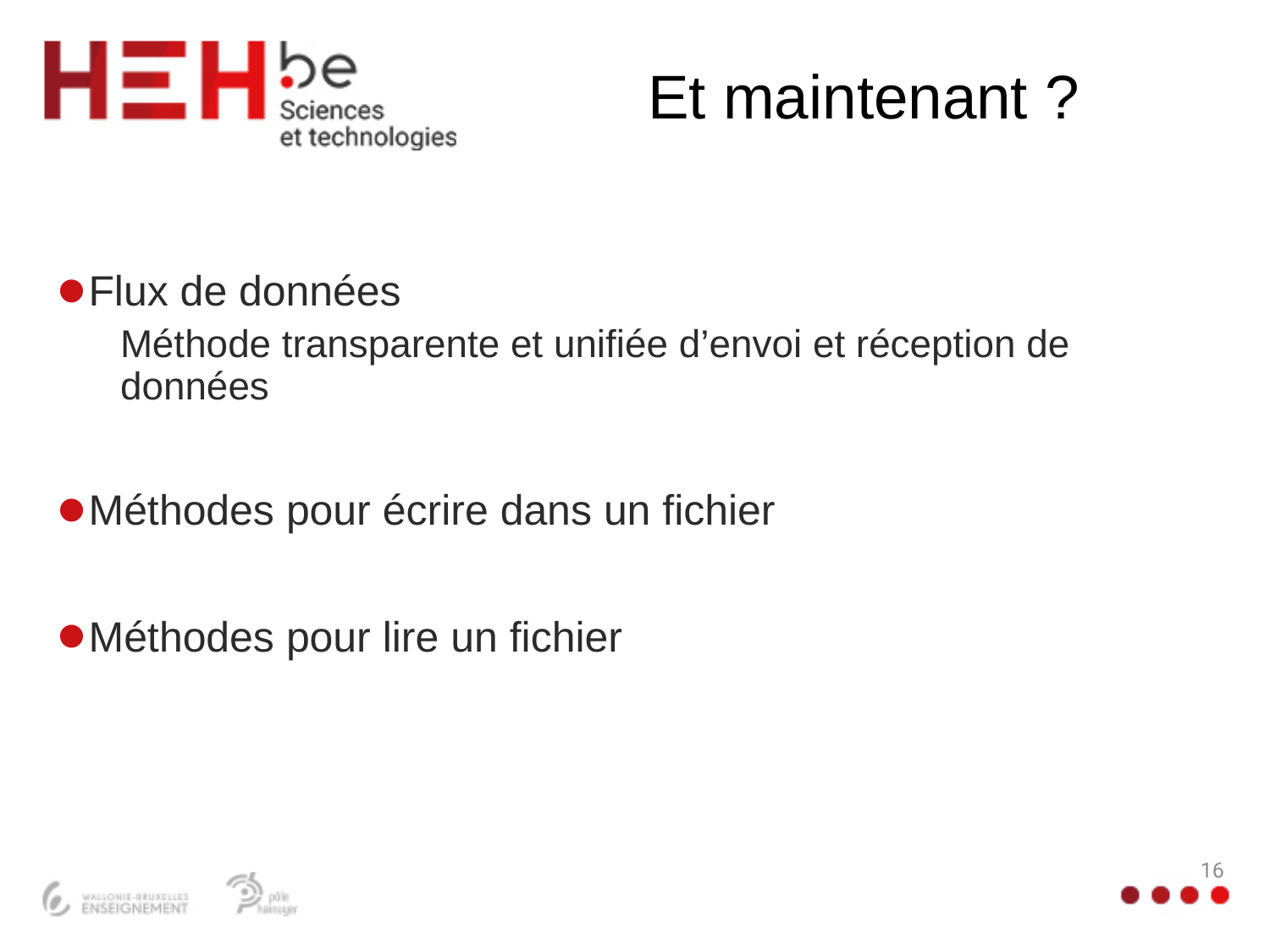

# Et maintenant ?
Flux de données
Méthode transparente et unifiée d’envoi et réception de données

Méthodes pour écrire dans un fichier

Méthodes pour lire un fichier
16